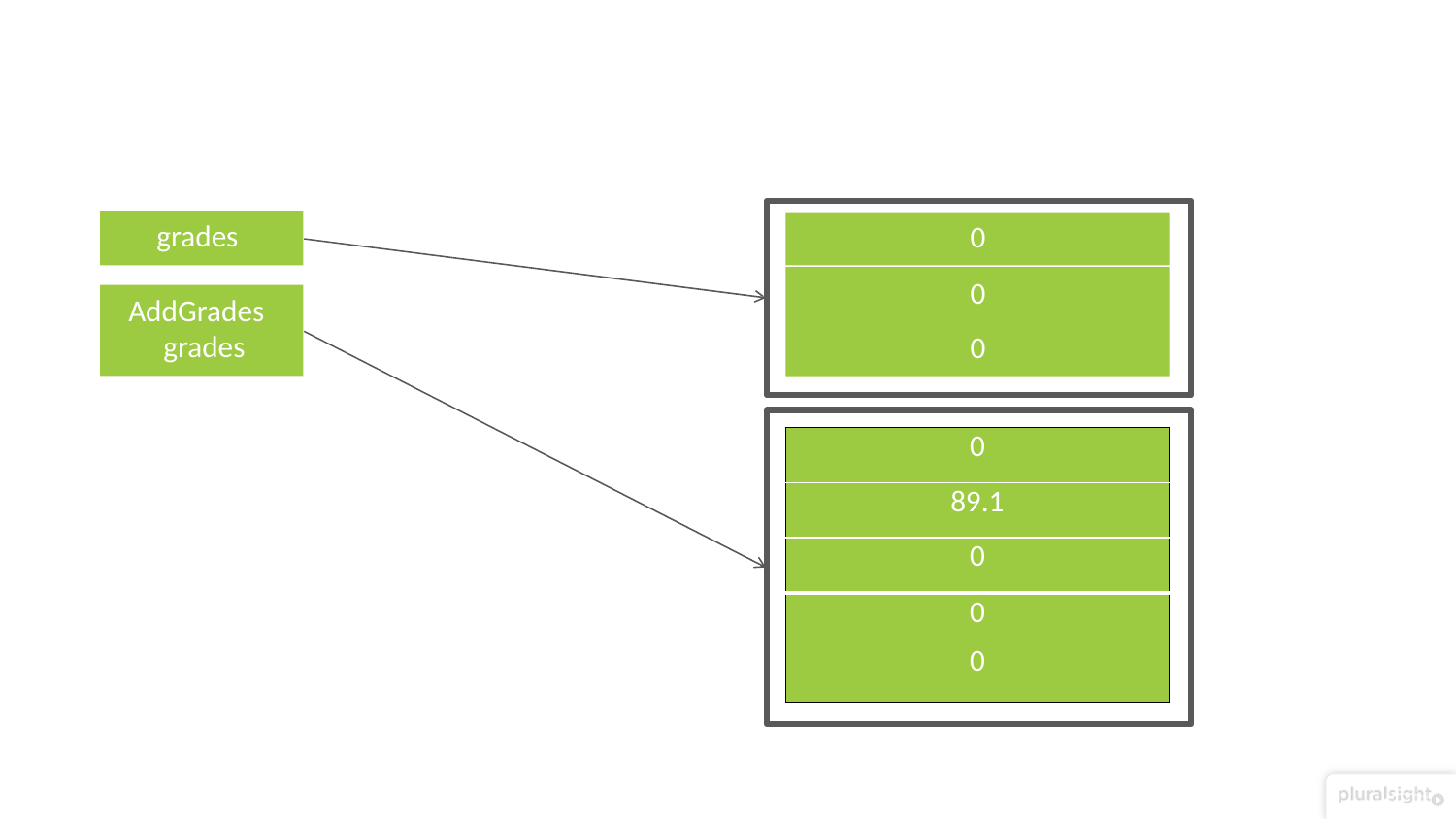

0
0
0
grades

AddGrades  grades

| 0 |
| --- |
| 89.1 |
| 0 |
| 0 0 |